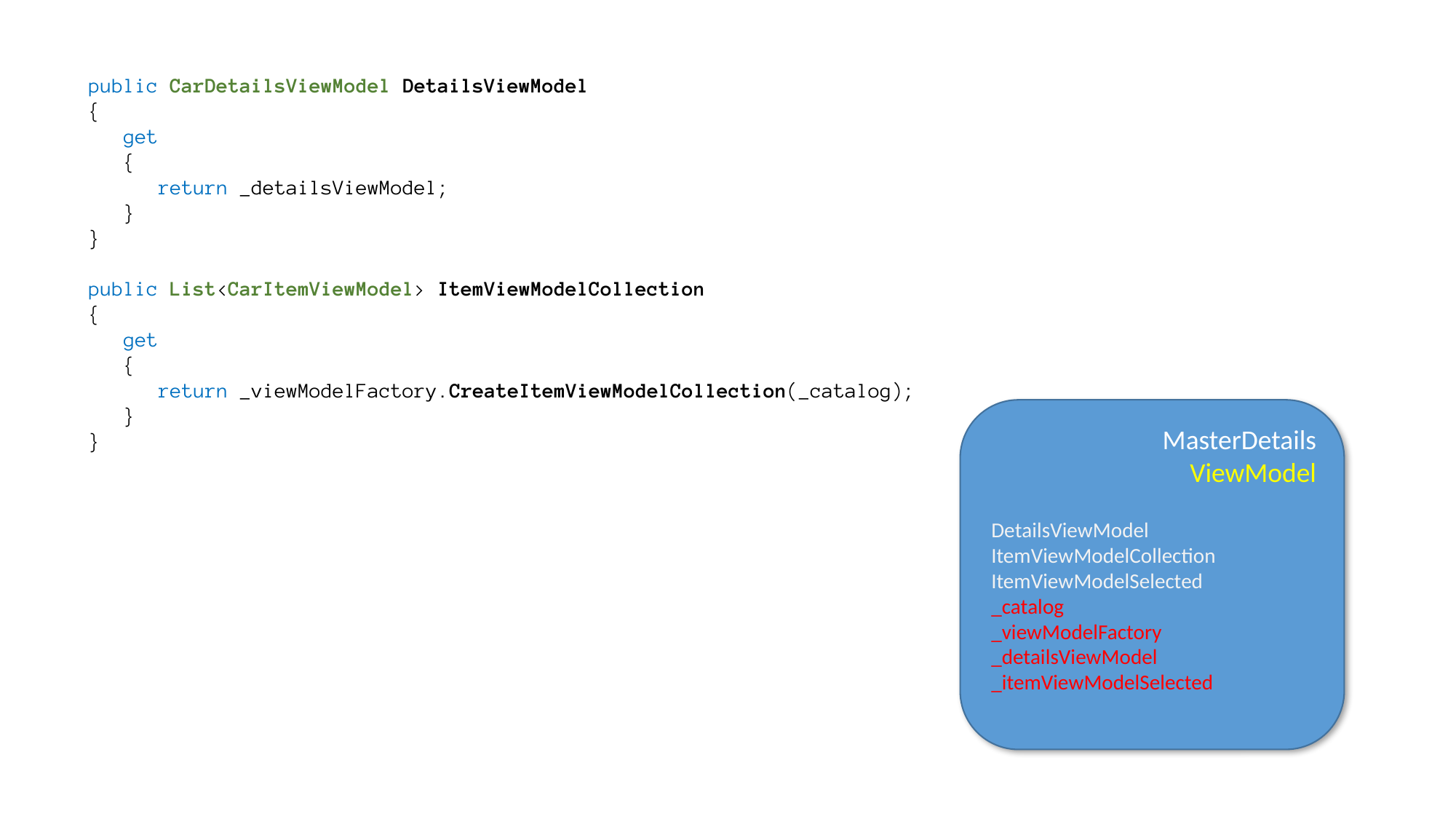

public CarDetailsViewModel DetailsViewModel
{
   get
   {
      return _detailsViewModel;
   }
}

public List<CarItemViewModel> ItemViewModelCollection
{
   get
   {
      return _viewModelFactory.CreateItemViewModelCollection(_catalog);
   }
}

MasterDetails
ViewModel
DetailsViewModel
ItemViewModelCollection
ItemViewModelSelected
_catalog
_viewModelFactory
_detailsViewModel
_itemViewModelSelected
DetailsViewModel
DetailsViewModel